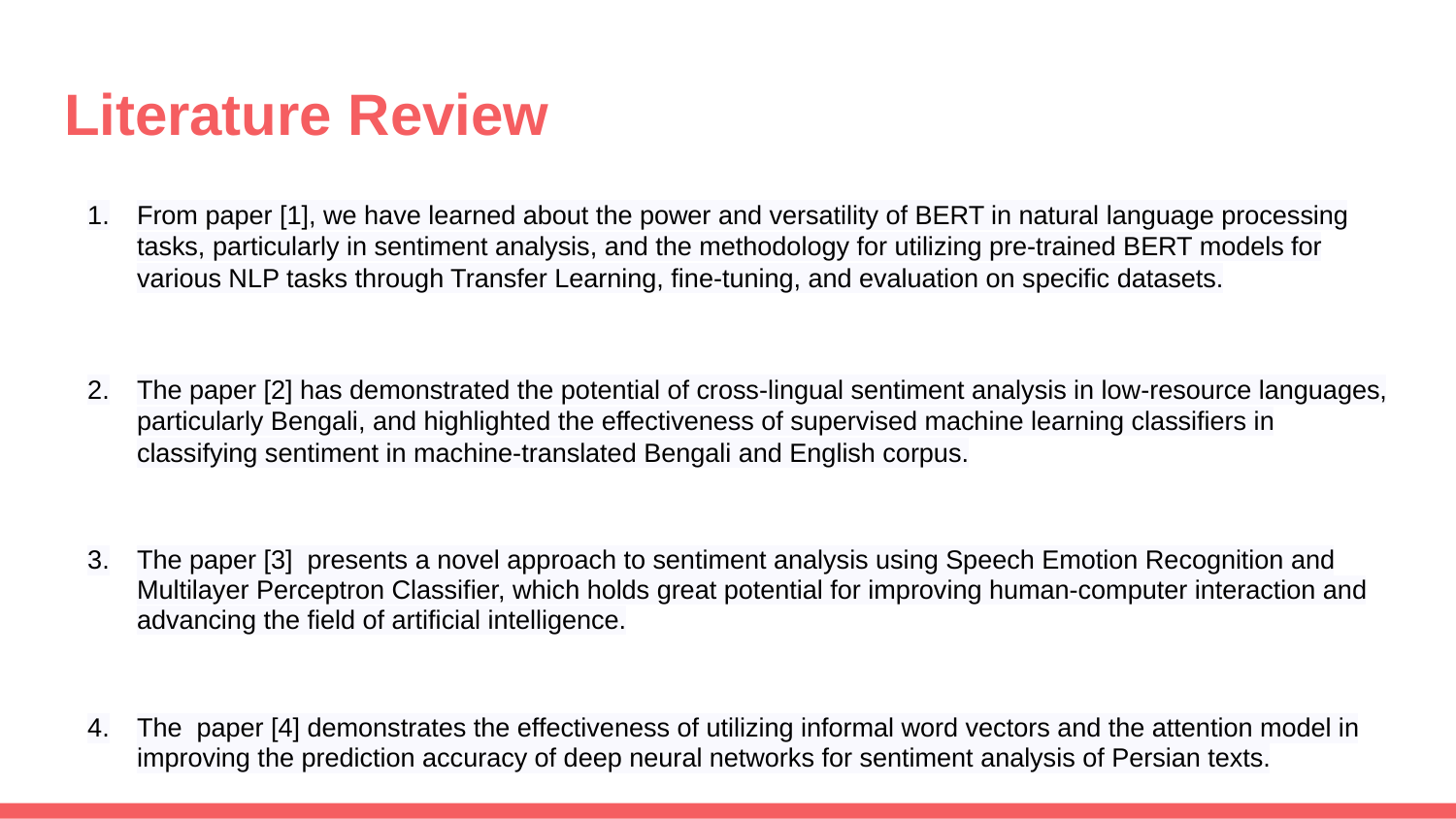

# Literature Review
From paper [1], we have learned about the power and versatility of BERT in natural language processing tasks, particularly in sentiment analysis, and the methodology for utilizing pre-trained BERT models for various NLP tasks through Transfer Learning, fine-tuning, and evaluation on specific datasets.

The paper [2] has demonstrated the potential of cross-lingual sentiment analysis in low-resource languages, particularly Bengali, and highlighted the effectiveness of supervised machine learning classifiers in classifying sentiment in machine-translated Bengali and English corpus.

The paper [3]  presents a novel approach to sentiment analysis using Speech Emotion Recognition and Multilayer Perceptron Classifier, which holds great potential for improving human-computer interaction and advancing the field of artificial intelligence.

The  paper [4] demonstrates the effectiveness of utilizing informal word vectors and the attention model in improving the prediction accuracy of deep neural networks for sentiment analysis of Persian texts.